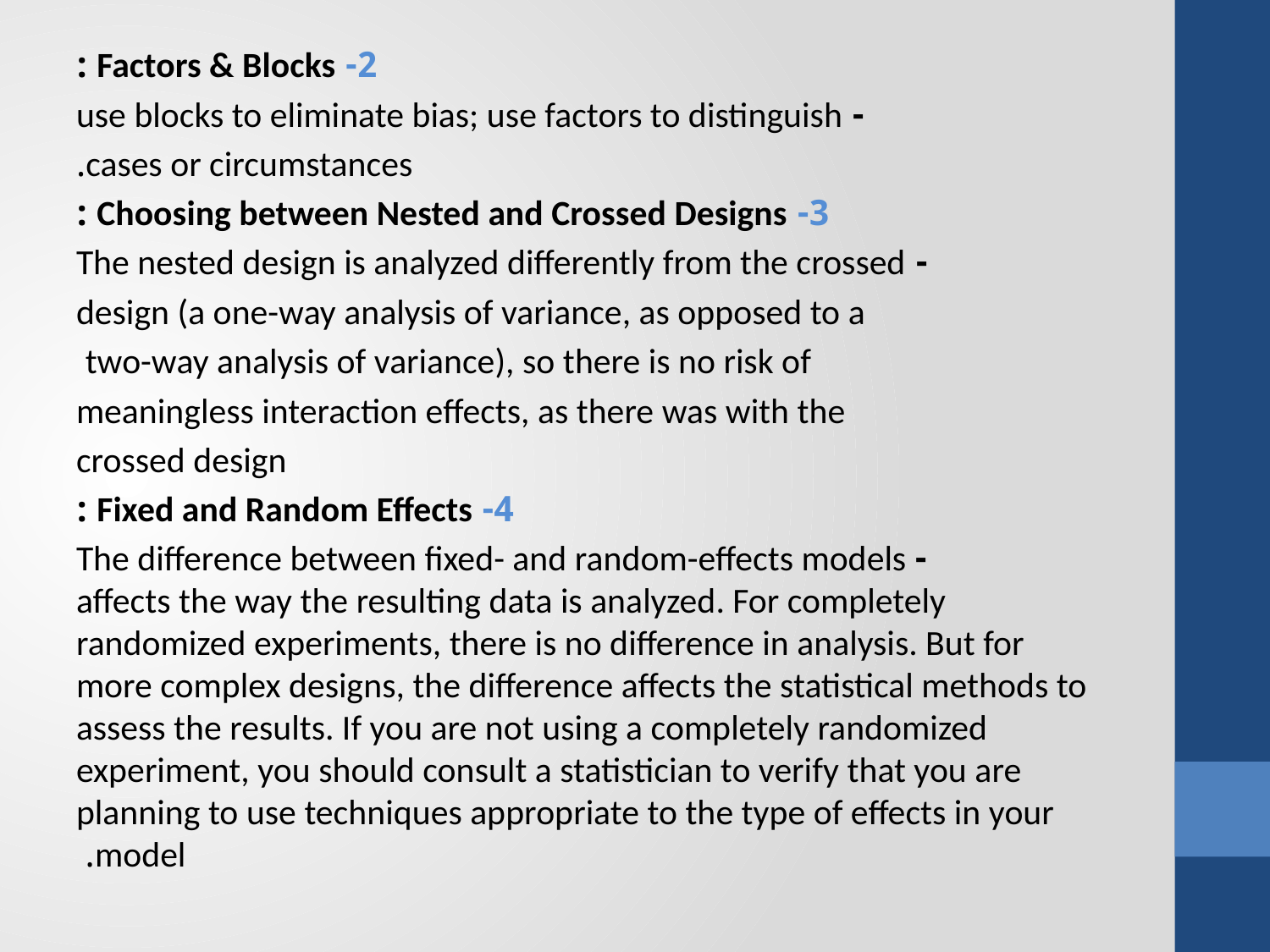

2- Factors & Blocks :
         - use blocks to eliminate bias; use factors to distinguish
            cases or circumstances.
 3- Choosing between Nested and Crossed Designs :
         - The nested design is analyzed differently from the crossed
           design (a one-way analysis of variance, as opposed to a
                two-way analysis of variance), so there is no risk of
               meaningless interaction effects, as there was with the
               crossed design
4- Fixed and Random Effects :
          -The difference between fixed- and random-effects models  affects the way the resulting data is analyzed. For completely randomized experiments, there is no difference in analysis. But for more complex designs, the difference affects the statistical methods to assess the results. If you are not using a completely randomized experiment, you should consult a statistician to verify that you are planning to use techniques appropriate to the type of effects in your model.